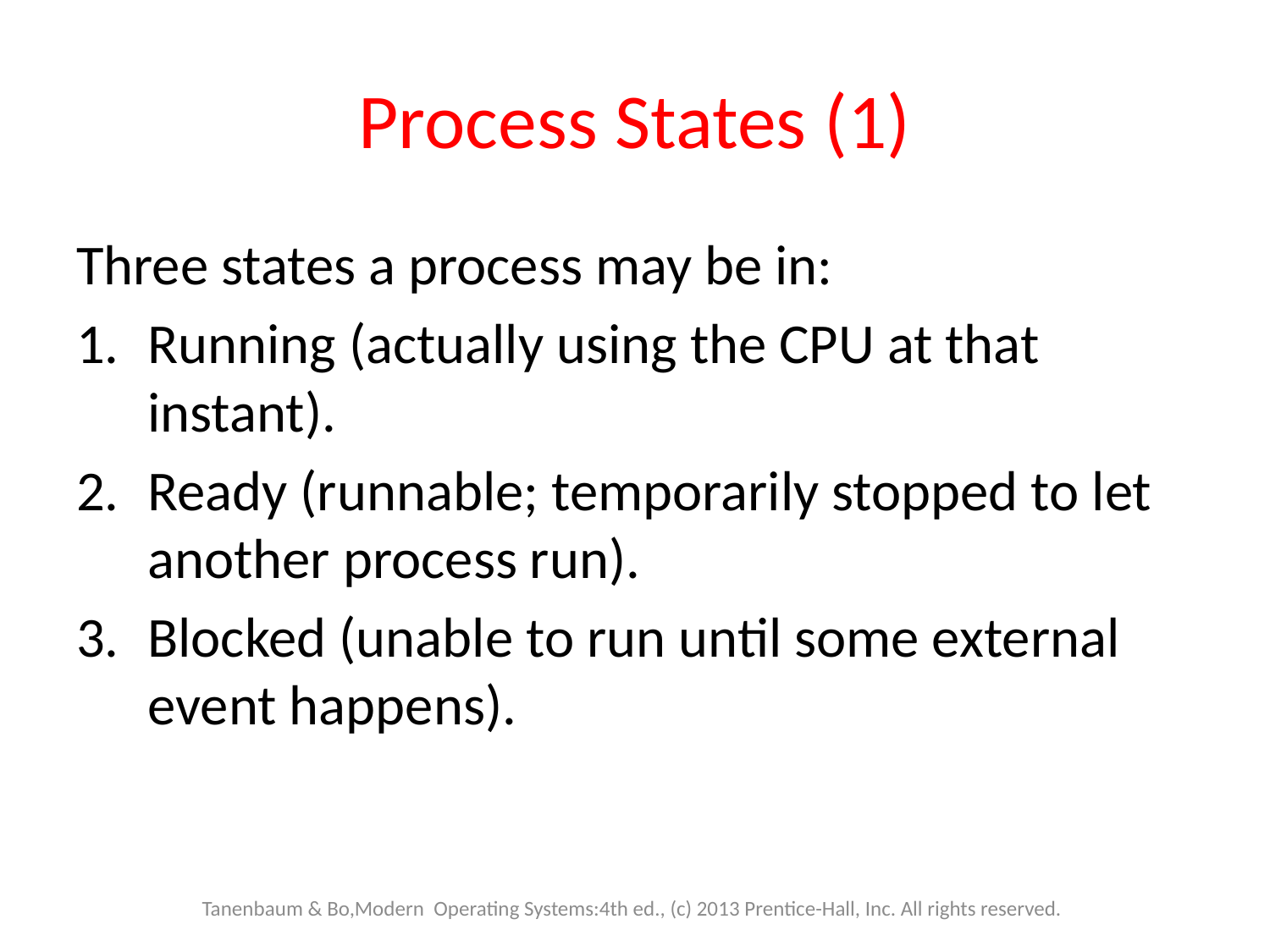

# Process States (1)
Three states a process may be in:
Running (actually using the CPU at that instant).
Ready (runnable; temporarily stopped to let another process run).
Blocked (unable to run until some external event happens).
Tanenbaum & Bo,Modern  Operating Systems:4th ed., (c) 2013 Prentice-Hall, Inc. All rights reserved.